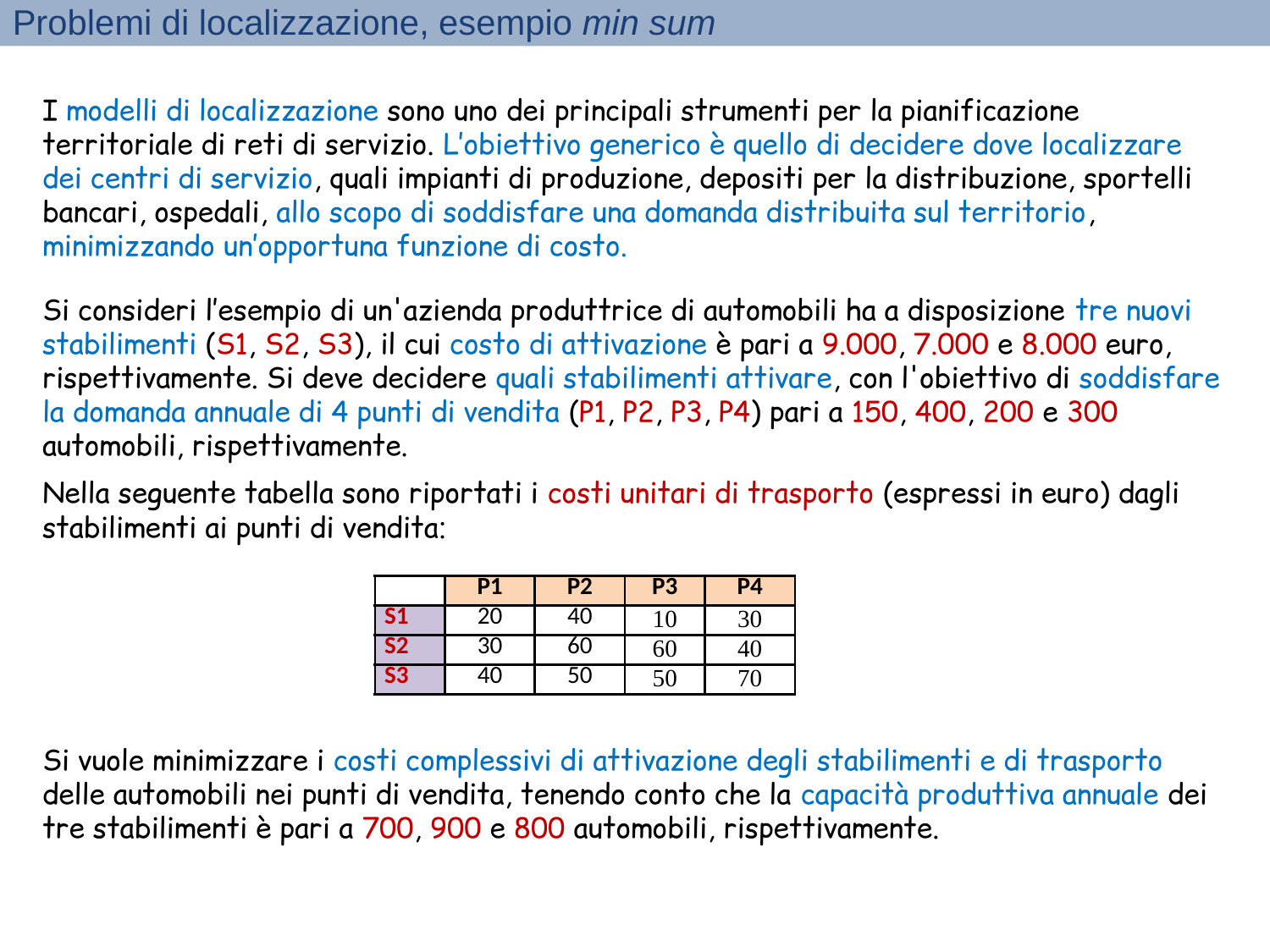

Problemi di localizzazione, esempio min sum
I modelli di localizzazione sono uno dei principali strumenti per la pianificazione territoriale di reti di servizio. L’obiettivo generico è quello di decidere dove localizzare dei centri di servizio, quali impianti di produzione, depositi per la distribuzione, sportelli bancari, ospedali, allo scopo di soddisfare una domanda distribuita sul territorio, minimizzando un’opportuna funzione di costo.
Si consideri l’esempio di un'azienda produttrice di automobili ha a disposizione tre nuovi stabilimenti (S1, S2, S3), il cui costo di attivazione è pari a 9.000, 7.000 e 8.000 euro, rispettivamente. Si deve decidere quali stabilimenti attivare, con l'obiettivo di soddisfare la domanda annuale di 4 punti di vendita (P1, P2, P3, P4) pari a 150, 400, 200 e 300 automobili, rispettivamente.
Nella seguente tabella sono riportati i costi unitari di trasporto (espressi in euro) dagli stabilimenti ai punti di vendita:
|  | P1 | P2 | P3 | P4 |
| --- | --- | --- | --- | --- |
| S1 | 20 | 40 | 10 | 30 |
| S2 | 30 | 60 | 60 | 40 |
| S3 | 40 | 50 | 50 | 70 |
Si vuole minimizzare i costi complessivi di attivazione degli stabilimenti e di trasporto delle automobili nei punti di vendita, tenendo conto che la capacità produttiva annuale dei tre stabilimenti è pari a 700, 900 e 800 automobili, rispettivamente.